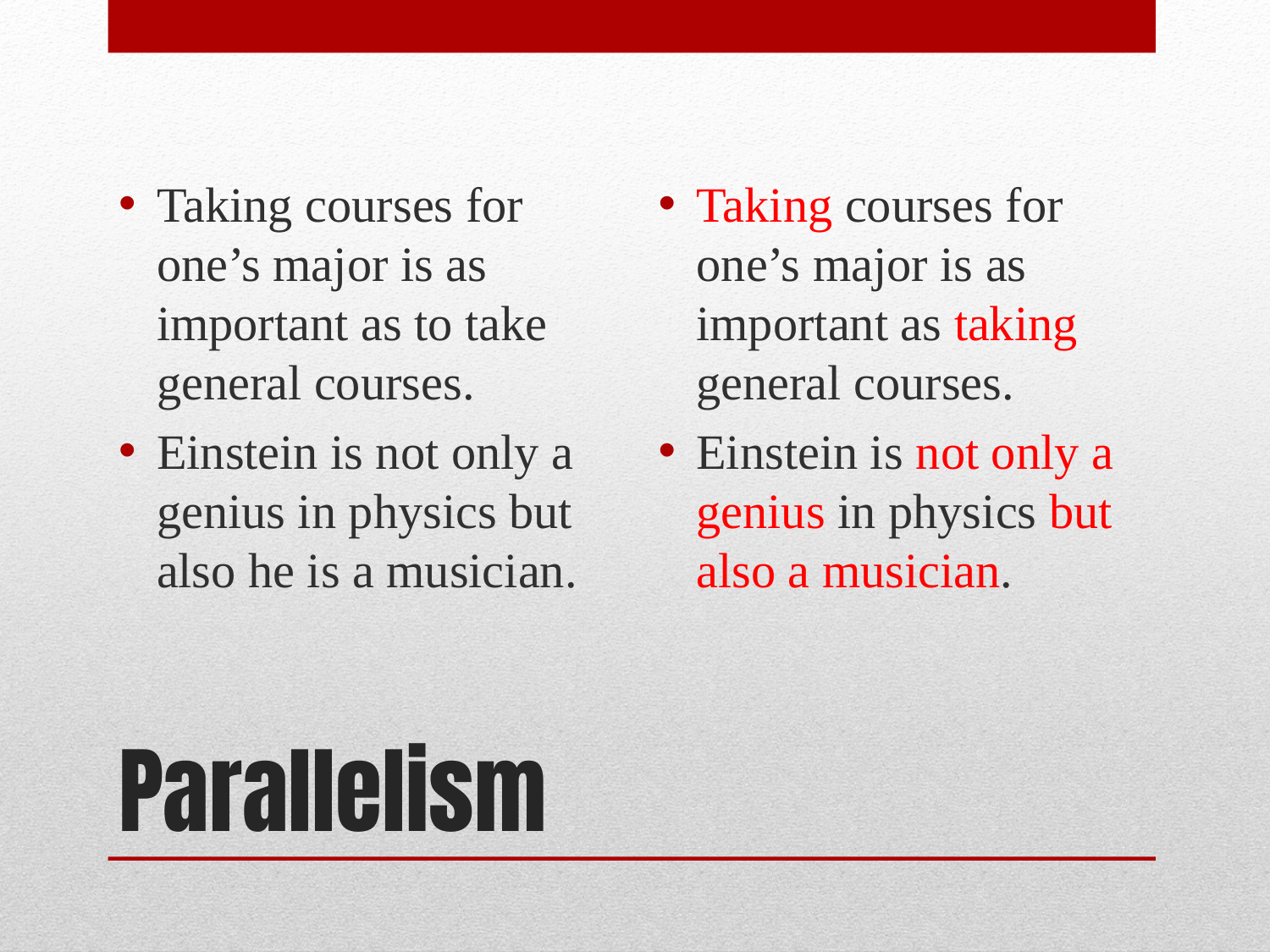

Taking courses for one’s major is as important as to take general courses.
Einstein is not only a genius in physics but also he is a musician.
Taking courses for one’s major is as important as taking general courses.
Einstein is not only a genius in physics but also a musician.
# Parallelism